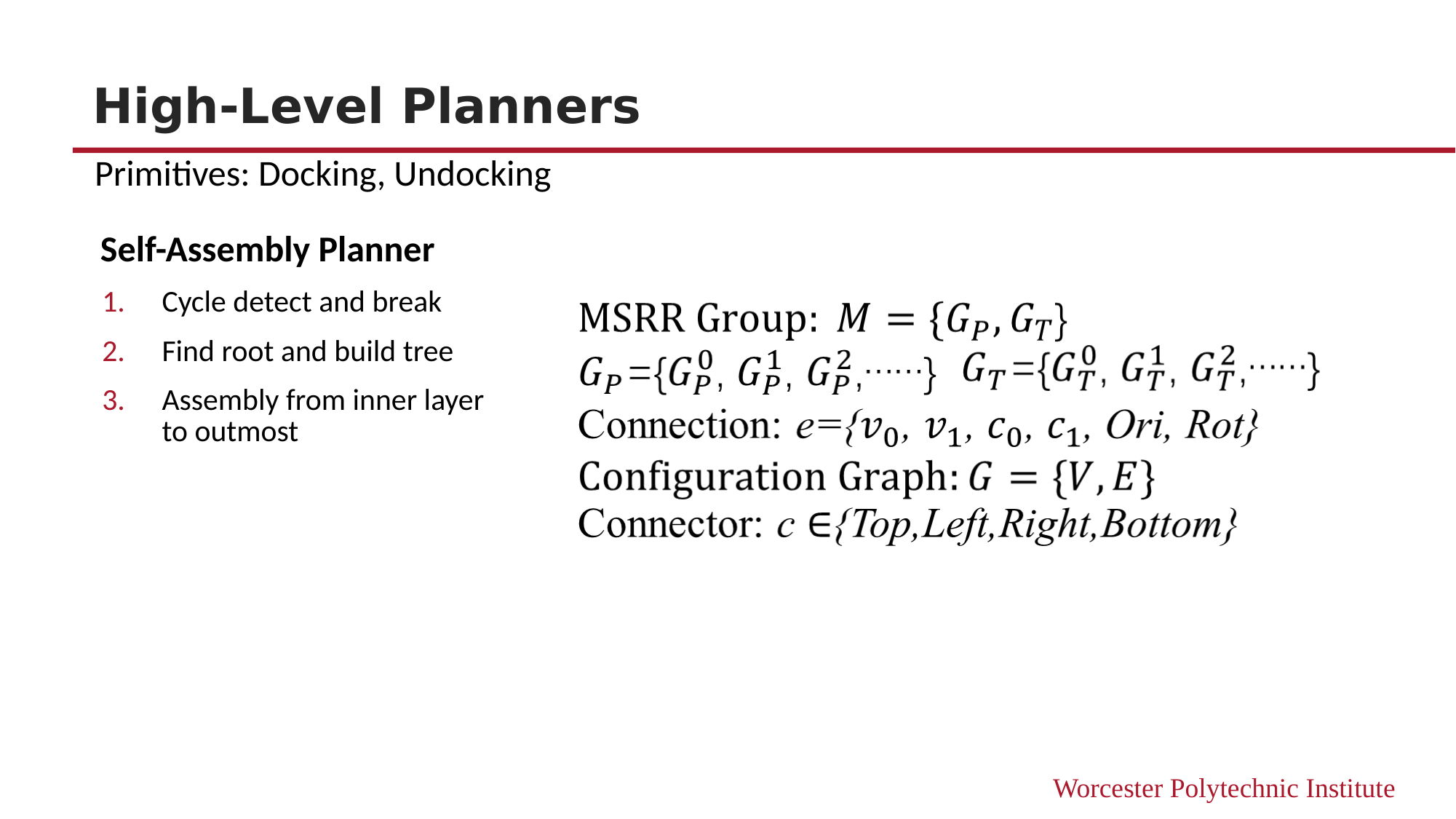

# High-Level Planners
Primitives: Docking, Undocking
Self-Assembly Planner
Cycle detect and break
Find root and build tree
Assembly from inner layer to outmost